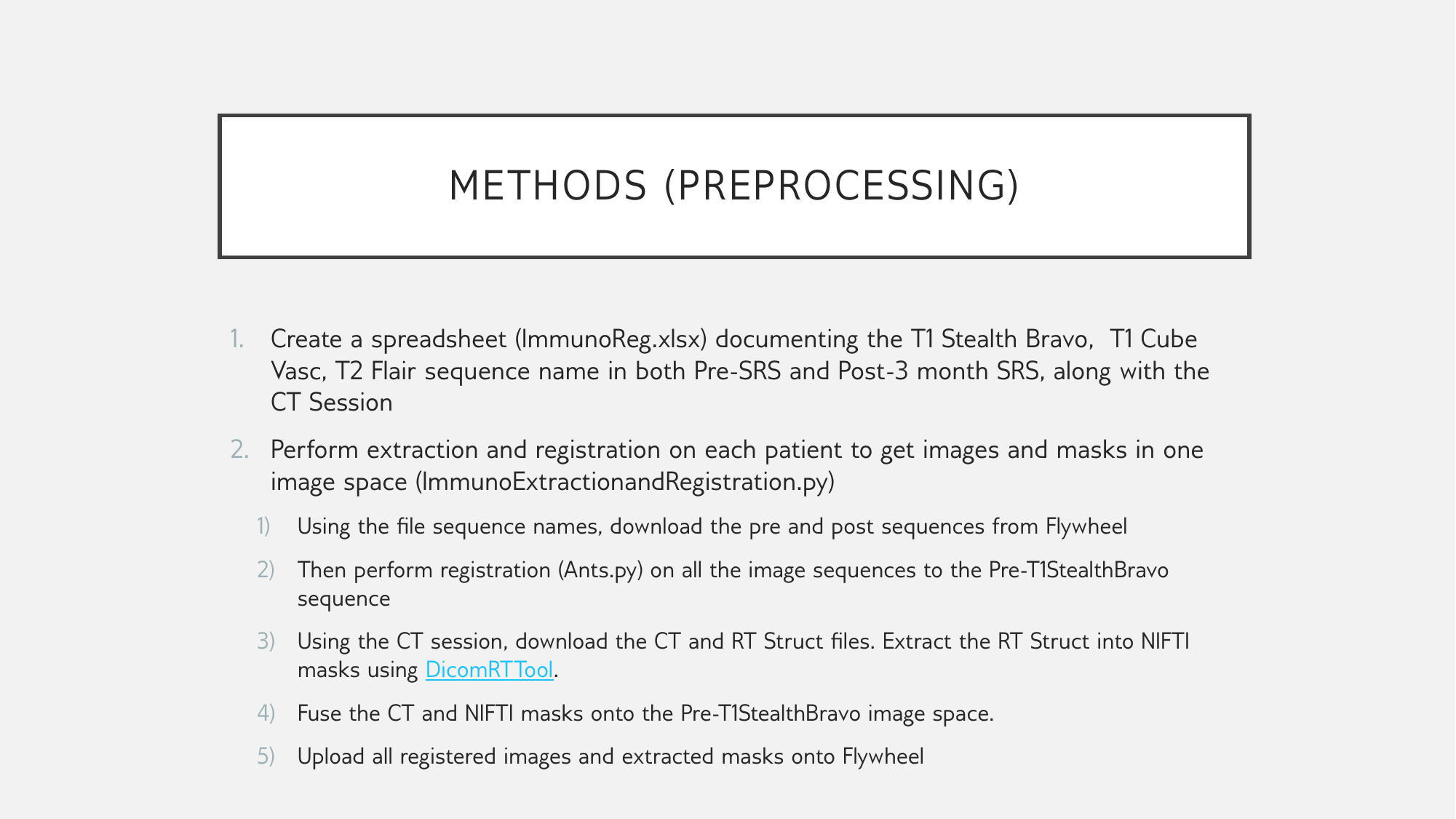

# Methods (PREPROCESSING)
Create a spreadsheet (ImmunoReg.xlsx) documenting the T1 Stealth Bravo,  T1 Cube Vasc, T2 Flair sequence name in both Pre-SRS and Post-3 month SRS, along with the CT Session
Perform extraction and registration on each patient to get images and masks in one image space (ImmunoExtractionandRegistration.py)
Using the file sequence names, download the pre and post sequences from Flywheel
Then perform registration (Ants.py) on all the image sequences to the Pre-T1StealthBravo sequence
Using the CT session, download the CT and RT Struct files. Extract the RT Struct into NIFTI masks using DicomRTTool.
Fuse the CT and NIFTI masks onto the Pre-T1StealthBravo image space.
Upload all registered images and extracted masks onto Flywheel